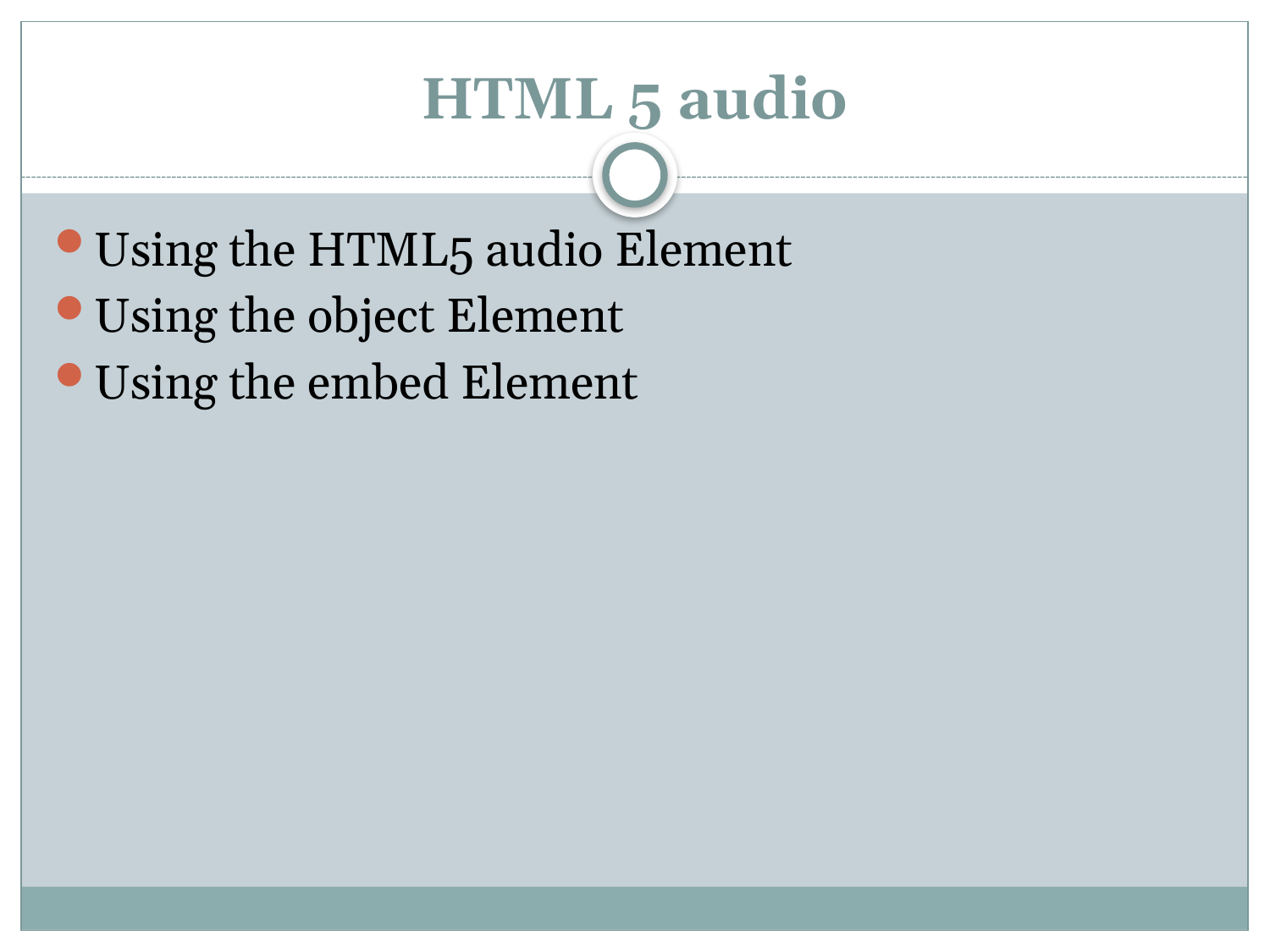

# HTML 5 audio
Using the HTML5 audio Element
Using the object Element
Using the embed Element